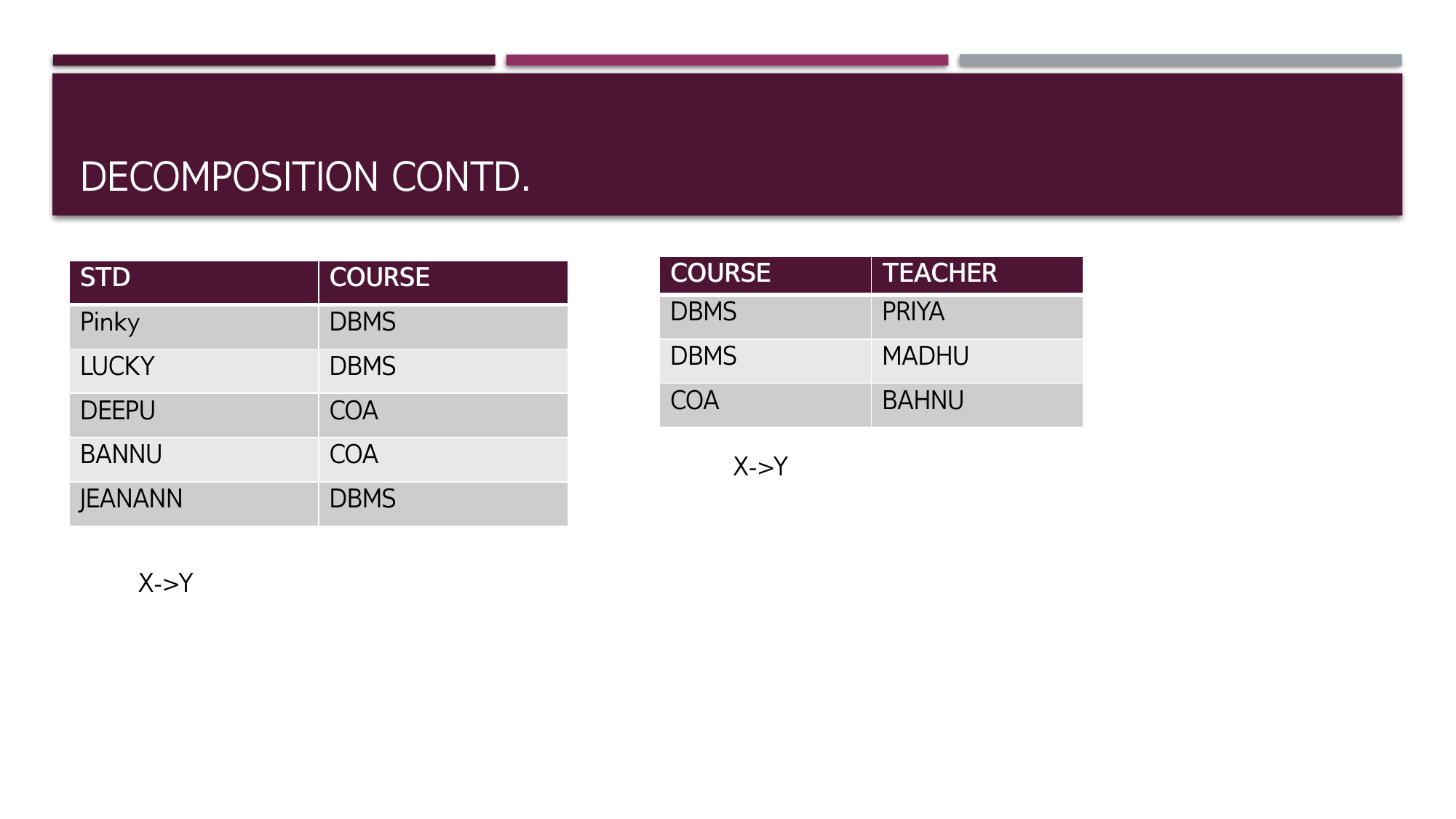

# Decomposition Contd.
| COURSE | TEACHER |
| --- | --- |
| DBMS | PRIYA |
| DBMS | MADHU |
| COA | BAHNU |
| STD | COURSE |
| --- | --- |
| Pinky | DBMS |
| LUCKY | DBMS |
| DEEPU | COA |
| BANNU | COA |
| JEANANN | DBMS |
X->Y
X->Y